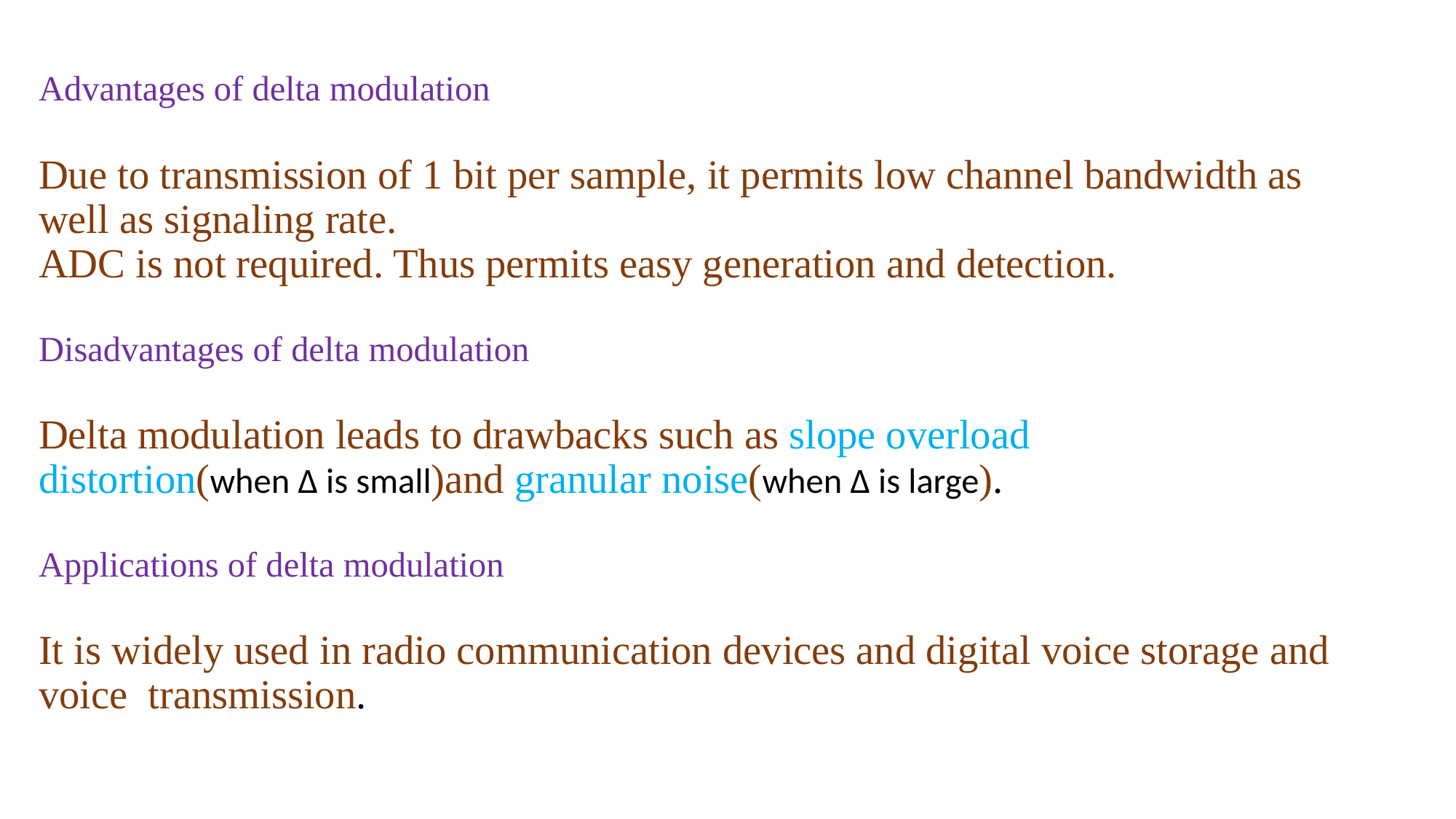

# Advantages of delta modulation Due to transmission of 1 bit per sample, it permits low channel bandwidth as well as signaling rate. ADC is not required. Thus permits easy generation and detection. Disadvantages of delta modulation Delta modulation leads to drawbacks such as slope overload distortion(when Δ is small)and granular noise(when Δ is large). Applications of delta modulation It is widely used in radio communication devices and digital voice storage and voice  transmission.